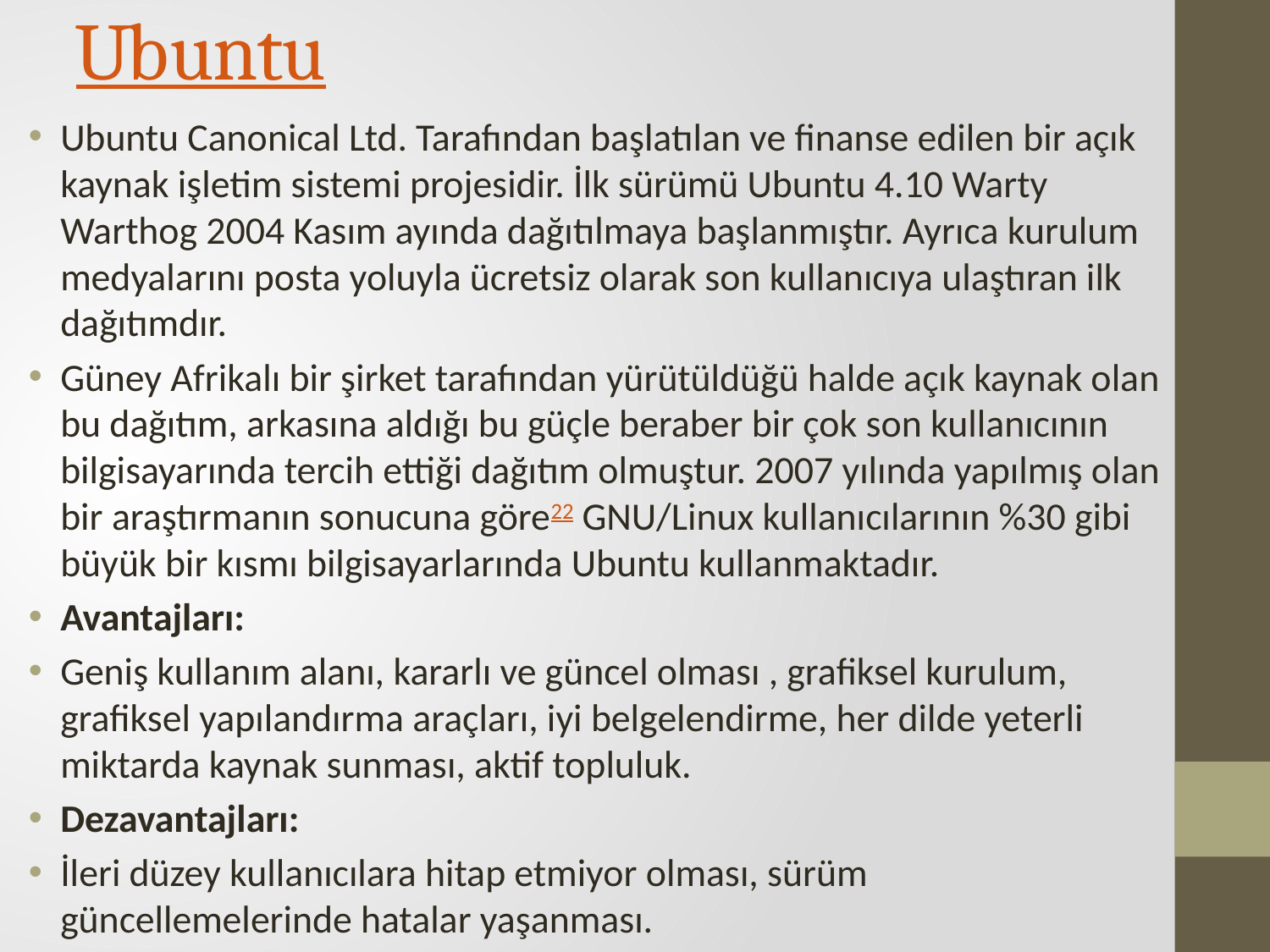

# Ubuntu
Ubuntu Canonical Ltd. Tarafından başlatılan ve finanse edilen bir açık kaynak işletim sistemi projesidir. İlk sürümü Ubuntu 4.10 Warty Warthog 2004 Kasım ayında dağıtılmaya başlanmıştır. Ayrıca kurulum medyalarını posta yoluyla ücretsiz olarak son kullanıcıya ulaştıran ilk dağıtımdır.
Güney Afrikalı bir şirket tarafından yürütüldüğü halde açık kaynak olan bu dağıtım, arkasına aldığı bu güçle beraber bir çok son kullanıcının bilgisayarında tercih ettiği dağıtım olmuştur. 2007 yılında yapılmış olan bir araştırmanın sonucuna göre22 GNU/Linux kullanıcılarının %30 gibi büyük bir kısmı bilgisayarlarında Ubuntu kullanmaktadır.
Avantajları:
Geniş kullanım alanı, kararlı ve güncel olması , grafiksel kurulum, grafiksel yapılandırma araçları, iyi belgelendirme, her dilde yeterli miktarda kaynak sunması, aktif topluluk.
Dezavantajları:
İleri düzey kullanıcılara hitap etmiyor olması, sürüm güncellemelerinde hatalar yaşanması.